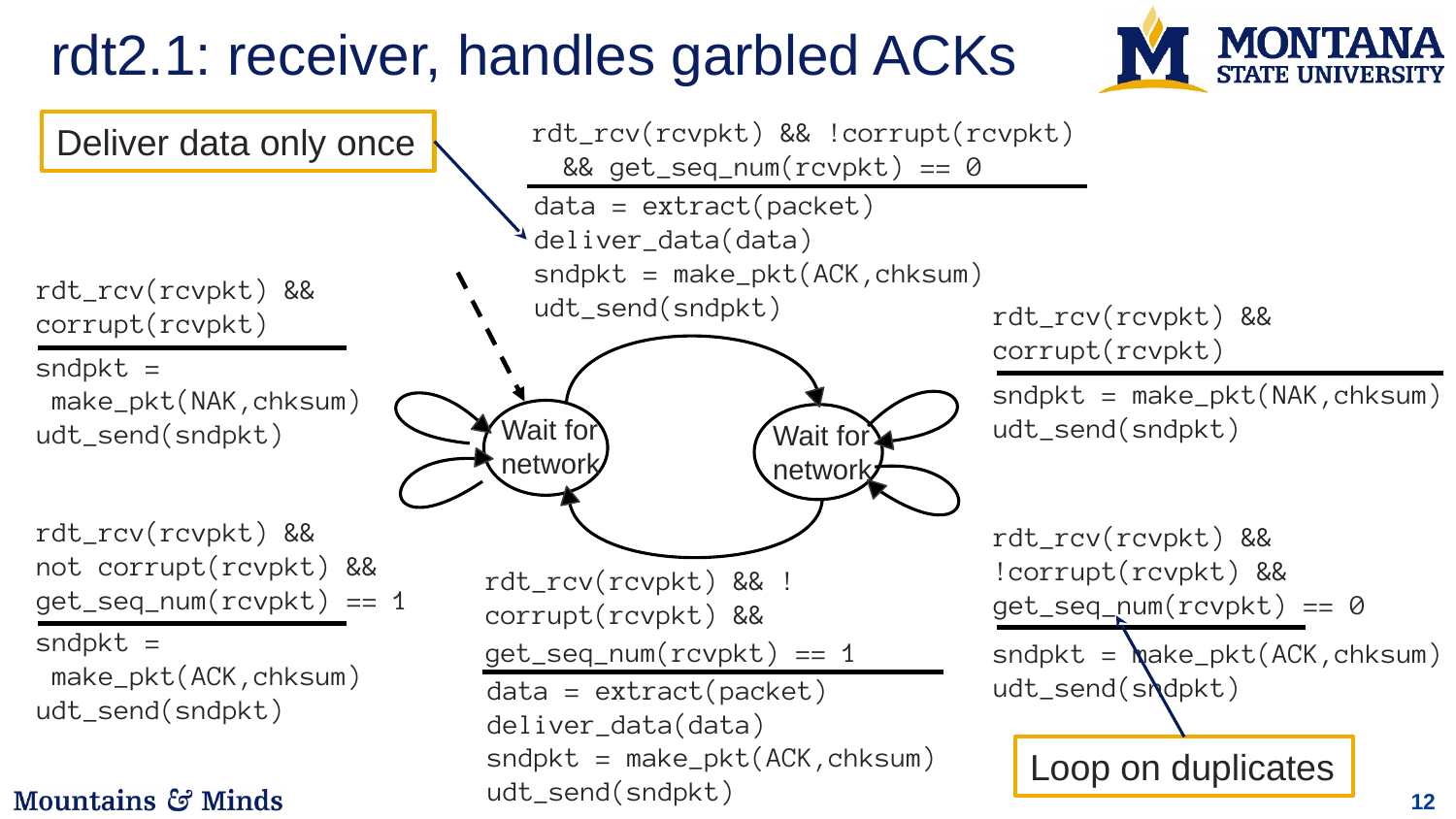

# rdt2.1: receiver, handles garbled ACKs
rdt_rcv(rcvpkt) && !corrupt(rcvpkt)
  && get_seq_num(rcvpkt) == 0
Deliver data only once
Loop on duplicates
data = extract(packet)
deliver_data(data)
sndpkt = make_pkt(ACK,chksum)
udt_send(sndpkt)
rdt_rcv(rcvpkt) && corrupt(rcvpkt)
rdt_rcv(rcvpkt) && corrupt(rcvpkt)

sndpkt =
 make_pkt(NAK,chksum)
udt_send(sndpkt)

sndpkt = make_pkt(NAK,chksum)
udt_send(sndpkt)

Wait for network

Wait for
network

rdt_rcv(rcvpkt) &&
not corrupt(rcvpkt) &&
get_seq_num(rcvpkt) == 1

rdt_rcv(rcvpkt) &&
!corrupt(rcvpkt) &&
get_seq_num(rcvpkt) == 0

rdt_rcv(rcvpkt) && !corrupt(rcvpkt) && get_seq_num(rcvpkt) == 1
sndpkt =
 make_pkt(ACK,chksum)
udt_send(sndpkt)
sndpkt = make_pkt(ACK,chksum)
udt_send(sndpkt)
data = extract(packet)
deliver_data(data)
sndpkt = make_pkt(ACK,chksum)
udt_send(sndpkt)